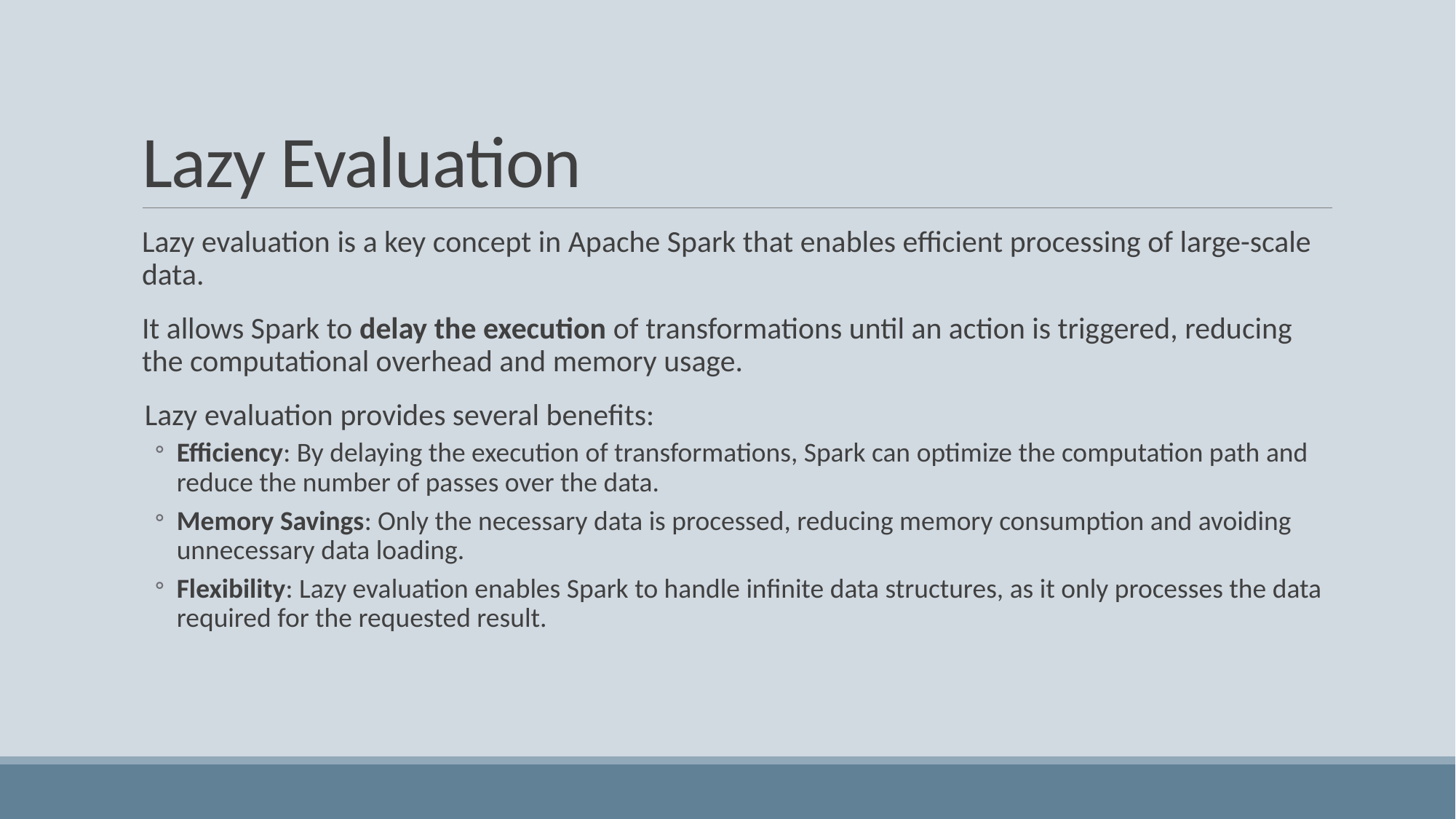

# Lazy Evaluation
Lazy evaluation is a key concept in Apache Spark that enables efficient processing of large-scale data.
It allows Spark to delay the execution of transformations until an action is triggered, reducing the computational overhead and memory usage.
  Lazy evaluation provides several benefits:
Efficiency: By delaying the execution of transformations, Spark can optimize the computation path and reduce the number of passes over the data.
Memory Savings: Only the necessary data is processed, reducing memory consumption and avoiding unnecessary data loading.
Flexibility: Lazy evaluation enables Spark to handle infinite data structures, as it only processes the data required for the requested result.